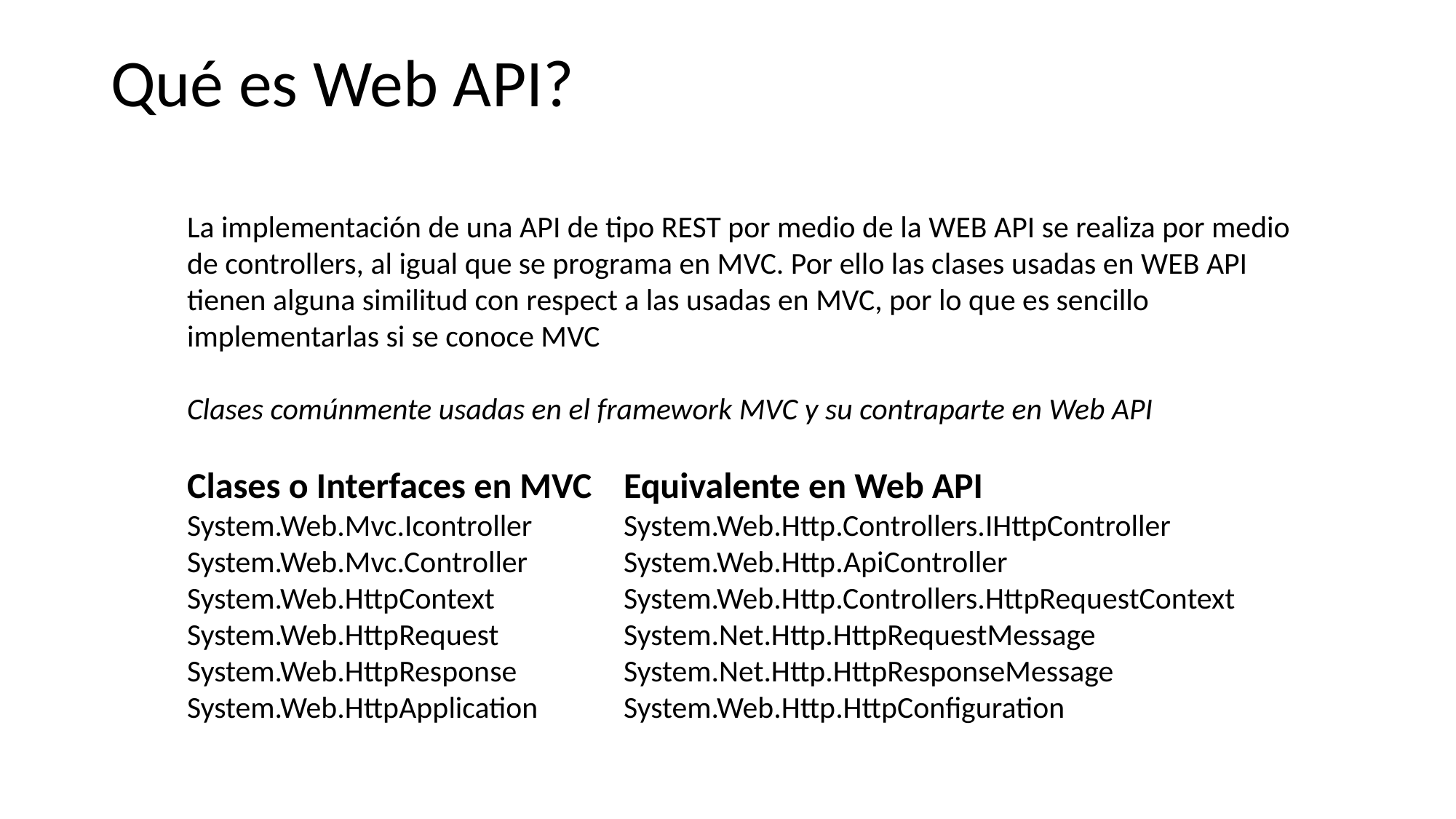

Qué es Web API?
La implementación de una API de tipo REST por medio de la WEB API se realiza por medio de controllers, al igual que se programa en MVC. Por ello las clases usadas en WEB API tienen alguna similitud con respect a las usadas en MVC, por lo que es sencillo implementarlas si se conoce MVC

Clases comúnmente usadas en el framework MVC y su contraparte en Web API

Clases o Interfaces en MVC	Equivalente en Web API
System.Web.Mvc.Icontroller	System.Web.Http.Controllers.IHttpController
System.Web.Mvc.Controller	System.Web.Http.ApiController
System.Web.HttpContext        	System.Web.Http.Controllers.HttpRequestContext
System.Web.HttpRequest     	System.Net.Http.HttpRequestMessage
System.Web.HttpResponse 	System.Net.Http.HttpResponseMessage
System.Web.HttpApplication 	System.Web.Http.HttpConfiguration